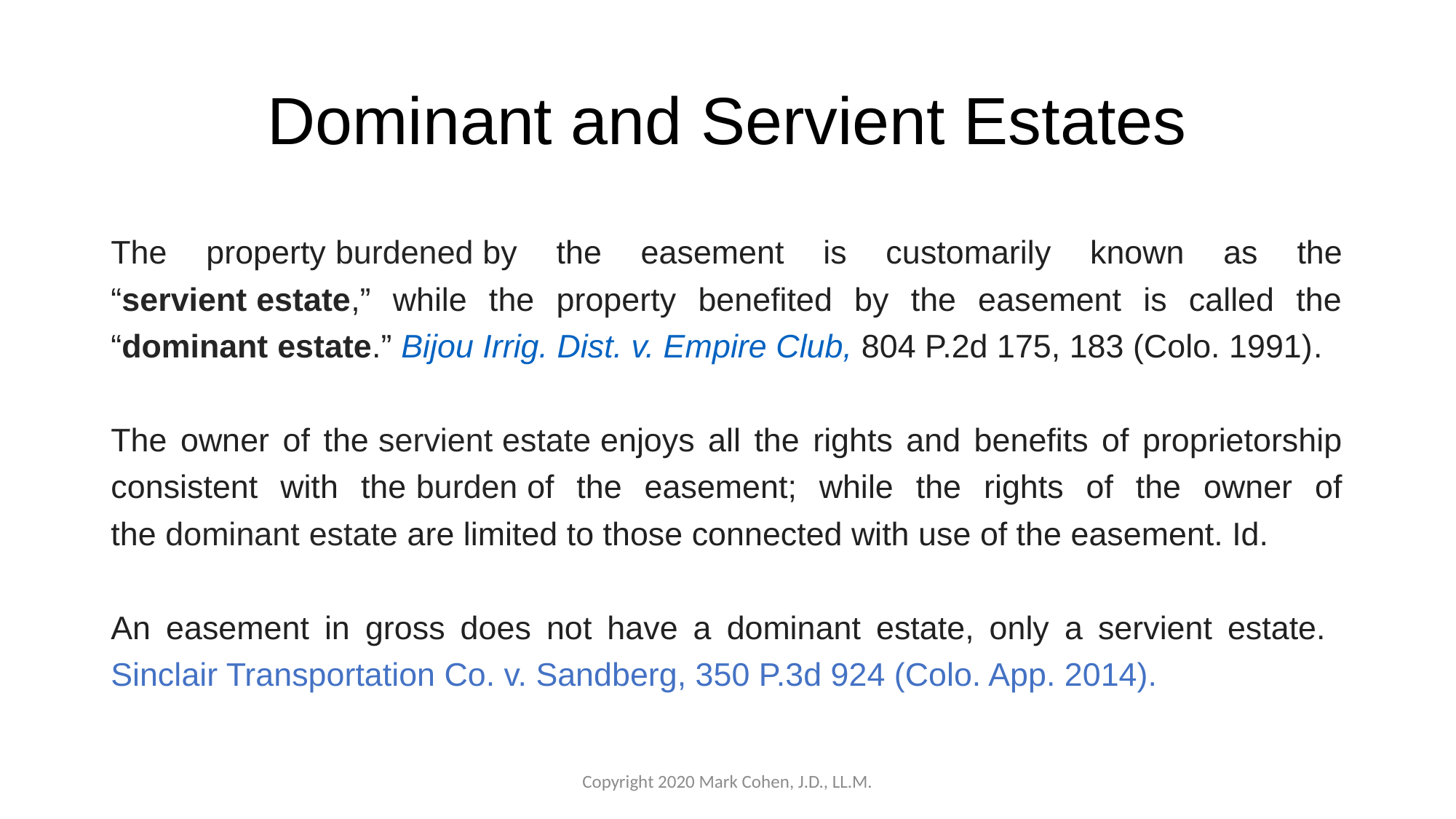

# Dominant and Servient Estates
The property burdened by the easement is customarily known as the “servient estate,” while the property benefited by the easement is called the “dominant estate.” Bijou Irrig. Dist. v. Empire Club, 804 P.2d 175, 183 (Colo. 1991).

The owner of the servient estate enjoys all the rights and benefits of proprietorship consistent with the burden of the easement; while the rights of the owner of the dominant estate are limited to those connected with use of the easement. Id.

An easement in gross does not have a dominant estate, only a servient estate.  Sinclair Transportation Co. v. Sandberg, 350 P.3d 924 (Colo. App. 2014).

Copyright 2020 Mark Cohen, J.D., LL.M.